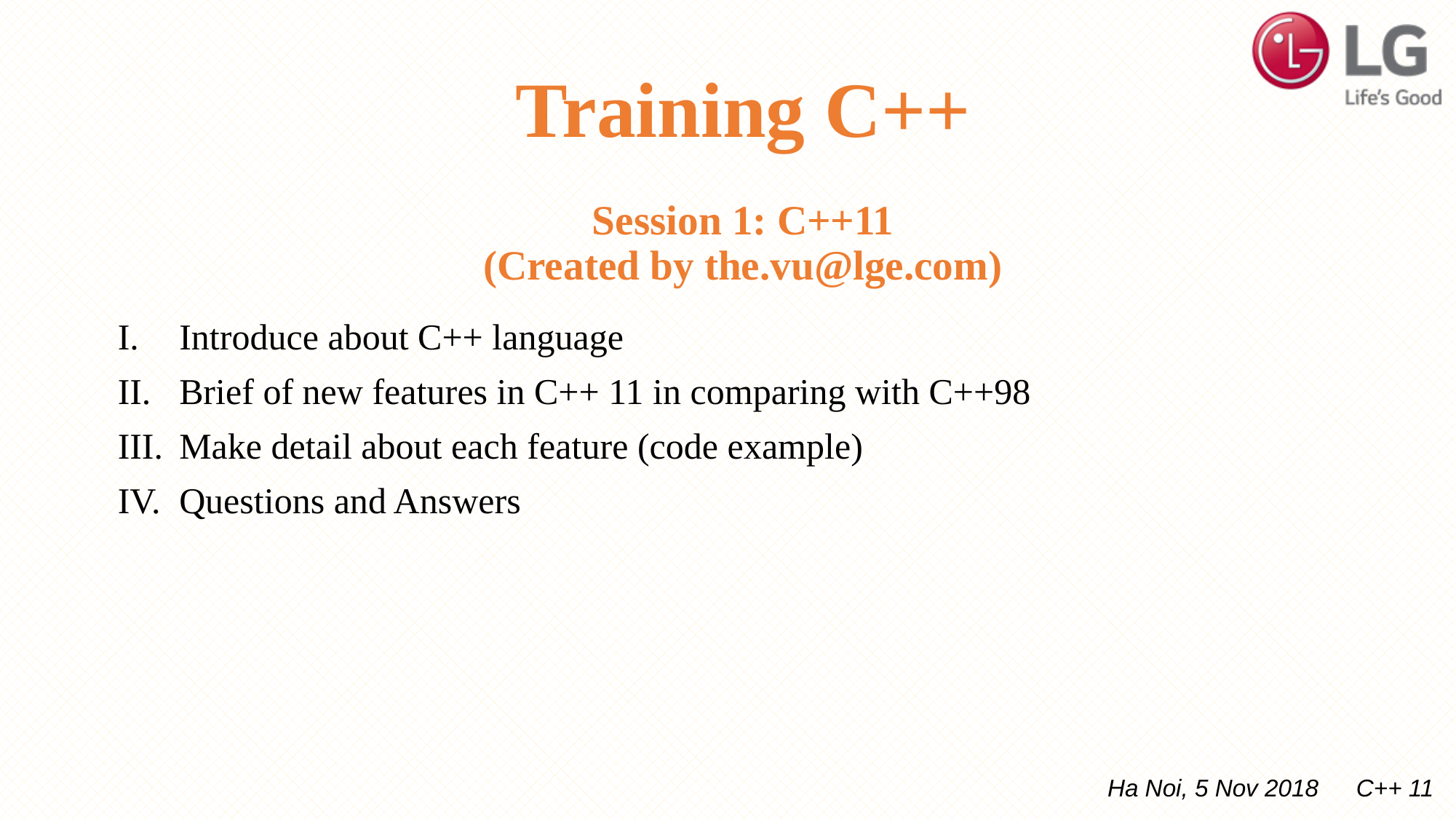

# Training C++ Session 1: C++11 (Created by the.vu@lge.com)
Introduce about C++ language
Brief of new features in C++ 11 in comparing with C++98
Make detail about each feature (code example)
Questions and Answers
Ha Noi, 5 Nov 2018